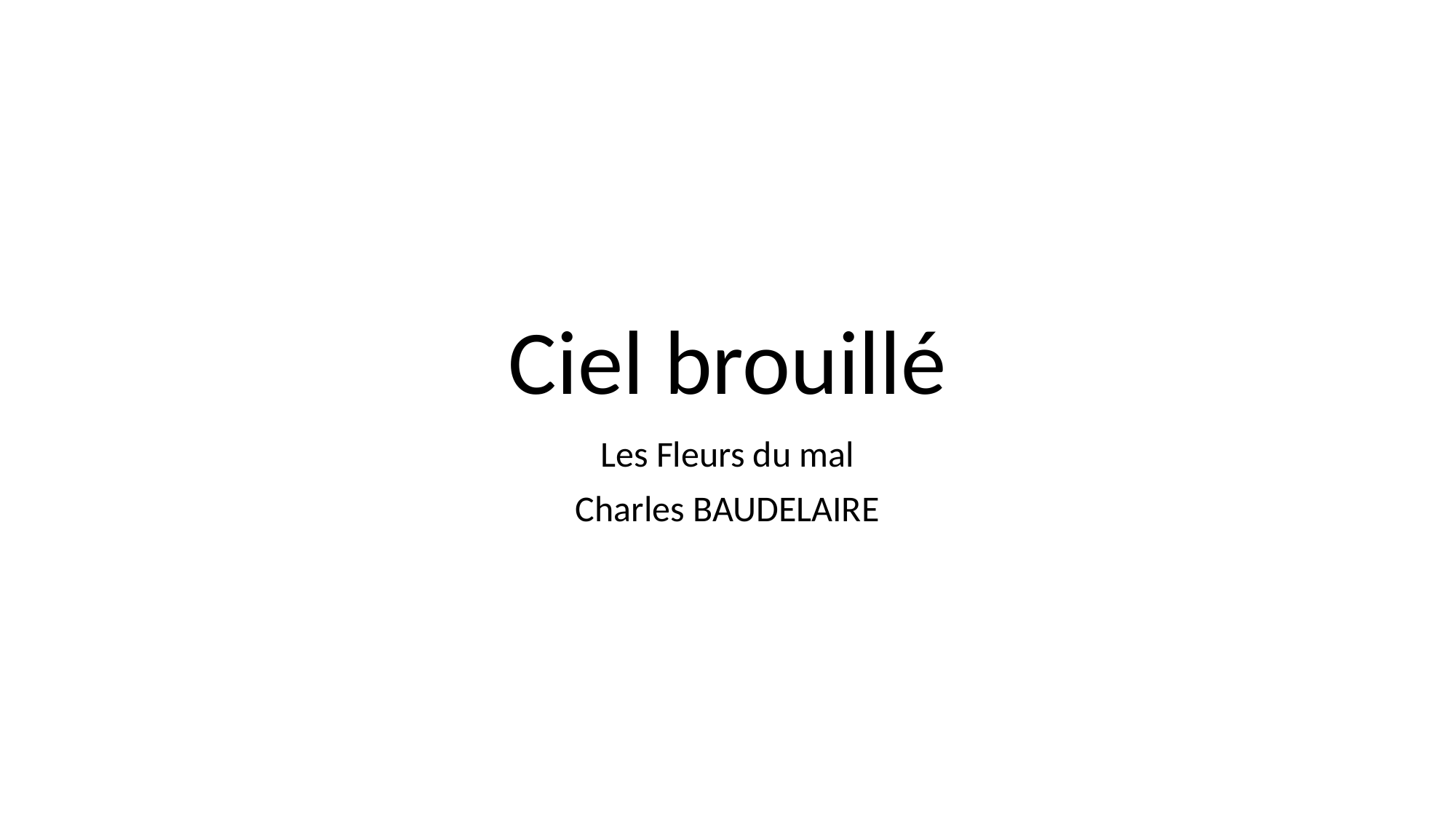

# Ciel brouillé
Les Fleurs du mal
Charles BAUDELAIRE